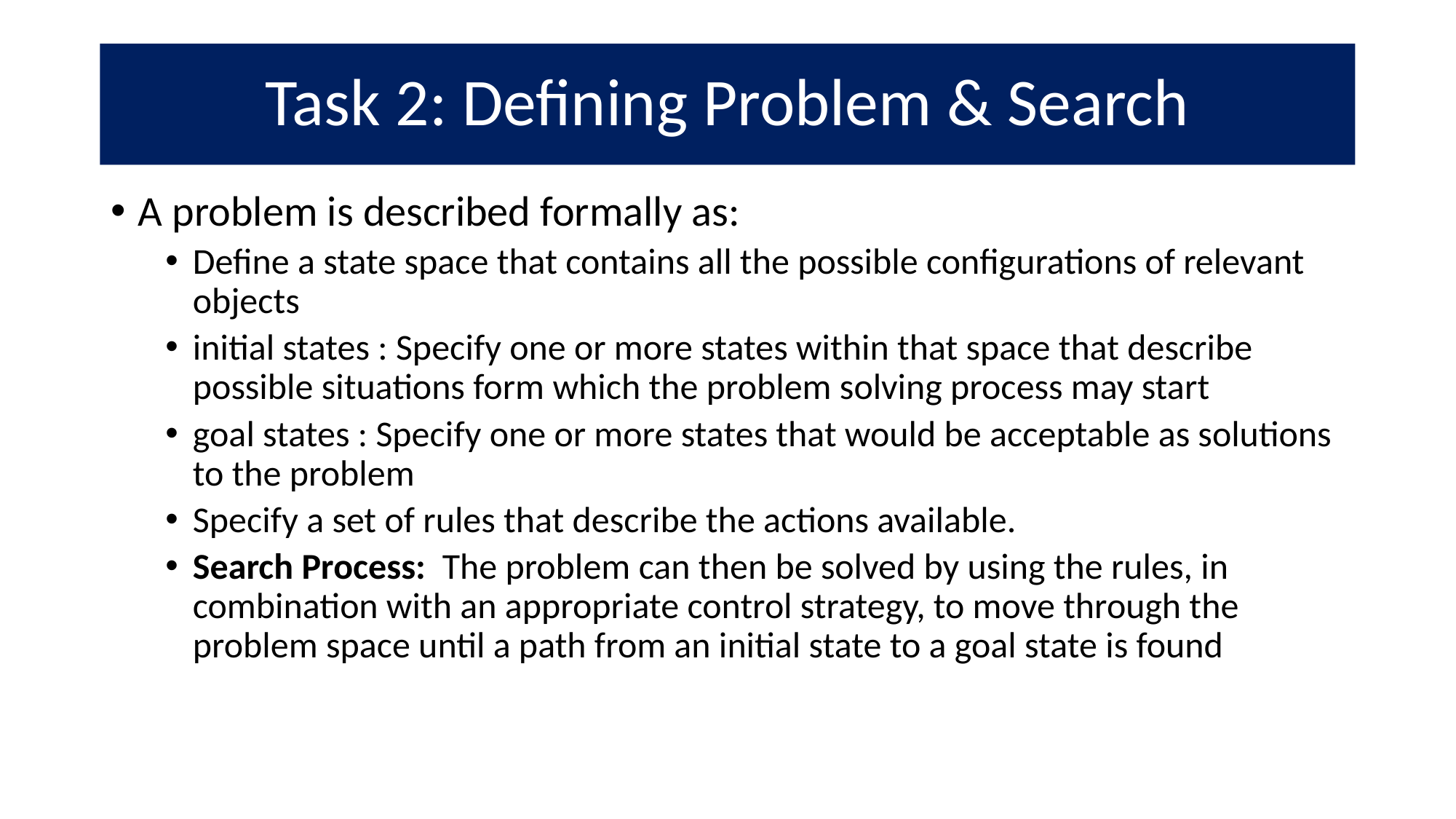

# Task 2: Defining Problem & Search
A problem is described formally as:
Define a state space that contains all the possible configurations of relevant objects
initial states : Specify one or more states within that space that describe possible situations form which the problem solving process may start
goal states : Specify one or more states that would be acceptable as solutions to the problem
Specify a set of rules that describe the actions available.
Search Process:  The problem can then be solved by using the rules, in combination with an appropriate control strategy, to move through the problem space until a path from an initial state to a goal state is found